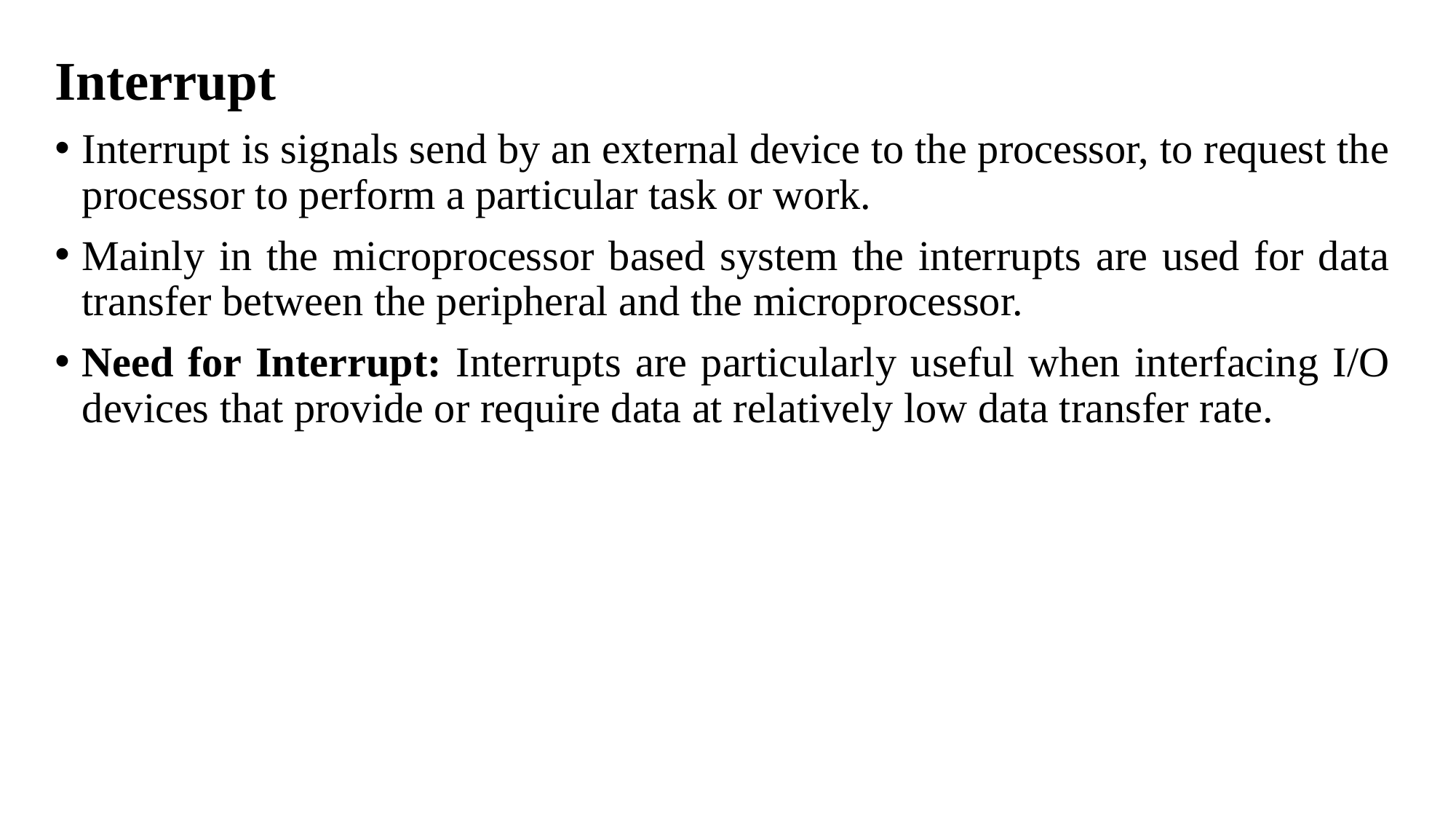

Interrupt
Interrupt is signals send by an external device to the processor, to request the processor to perform a particular task or work.
Mainly in the microprocessor based system the interrupts are used for data transfer between the peripheral and the microprocessor.
Need for Interrupt: Interrupts are particularly useful when interfacing I/O devices that provide or require data at relatively low data transfer rate.